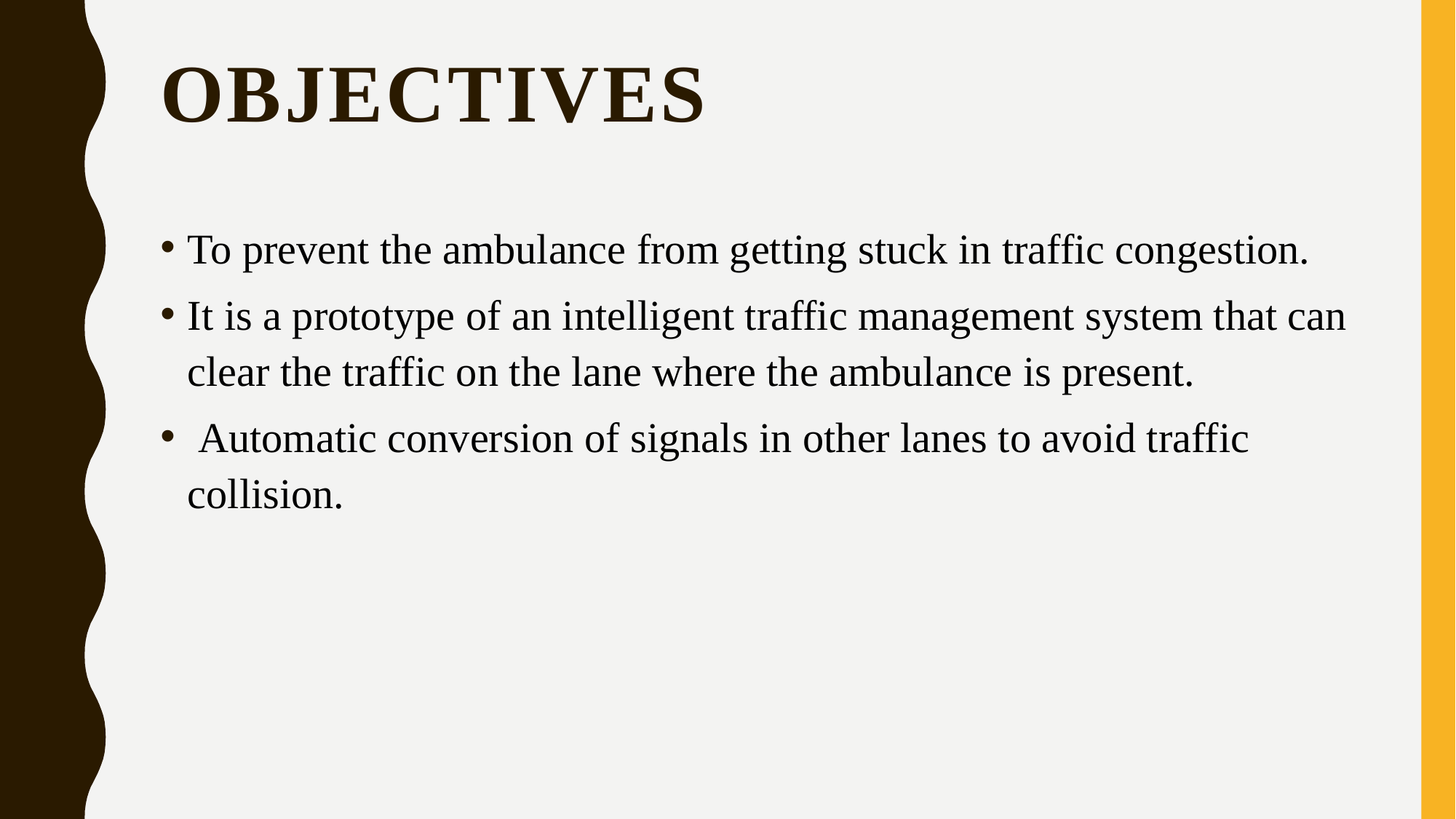

# Objectives
To prevent the ambulance from getting stuck in traffic congestion.
It is a prototype of an intelligent traffic management system that can clear the traffic on the lane where the ambulance is present.
 Automatic conversion of signals in other lanes to avoid traffic collision.